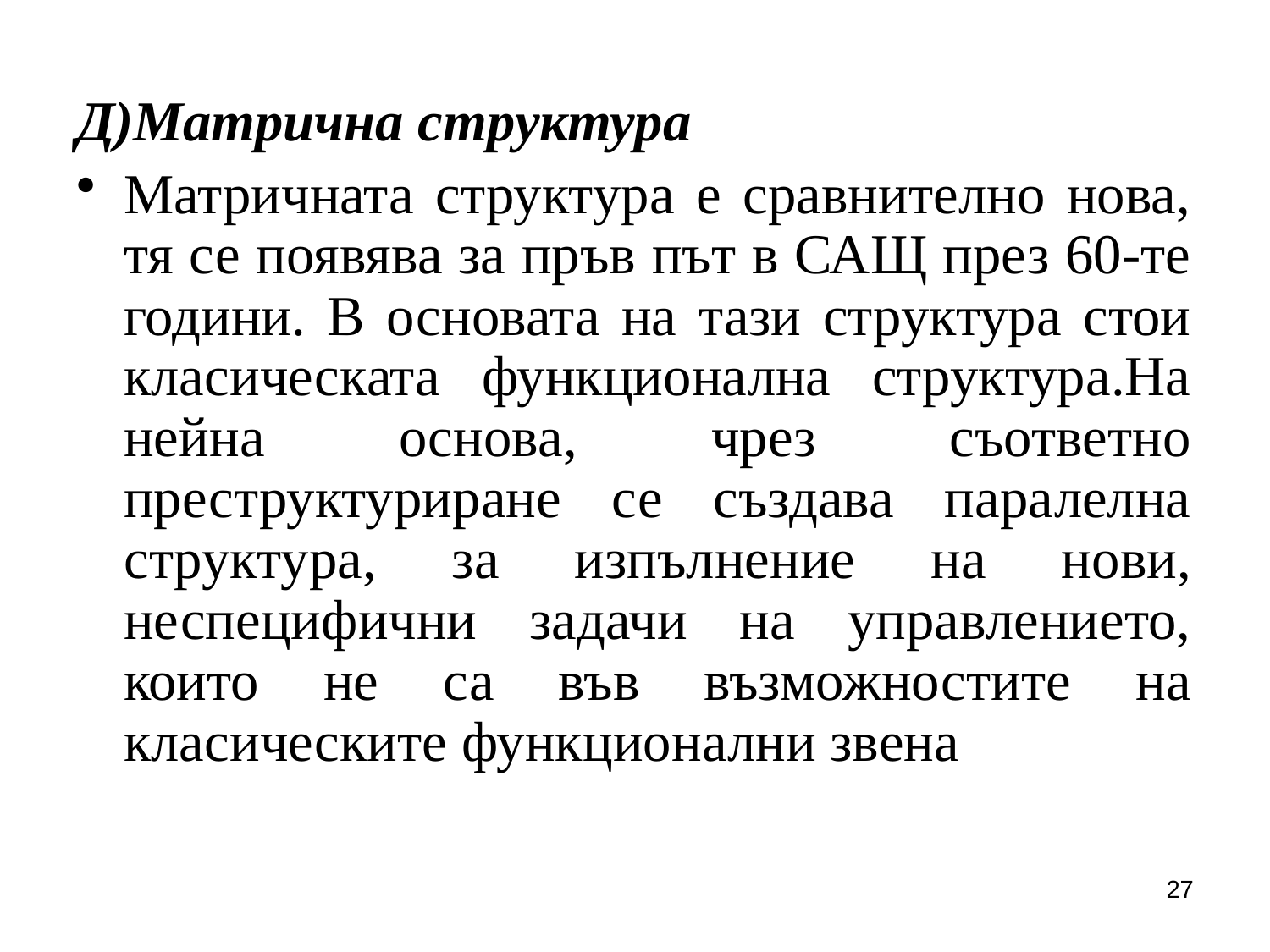

Д)Матрична структура
Матричната структура е сравнително нова, тя се появява за пръв път в САЩ през 60-те години. В основата на тази структура стои класическата функционална структура.На нейна основа, чрез съответно преструктуриране се създава паралелна структура, за изпълнение на нови, неспецифични задачи на управлението, които не са във възможностите на класическите функционални звена
27